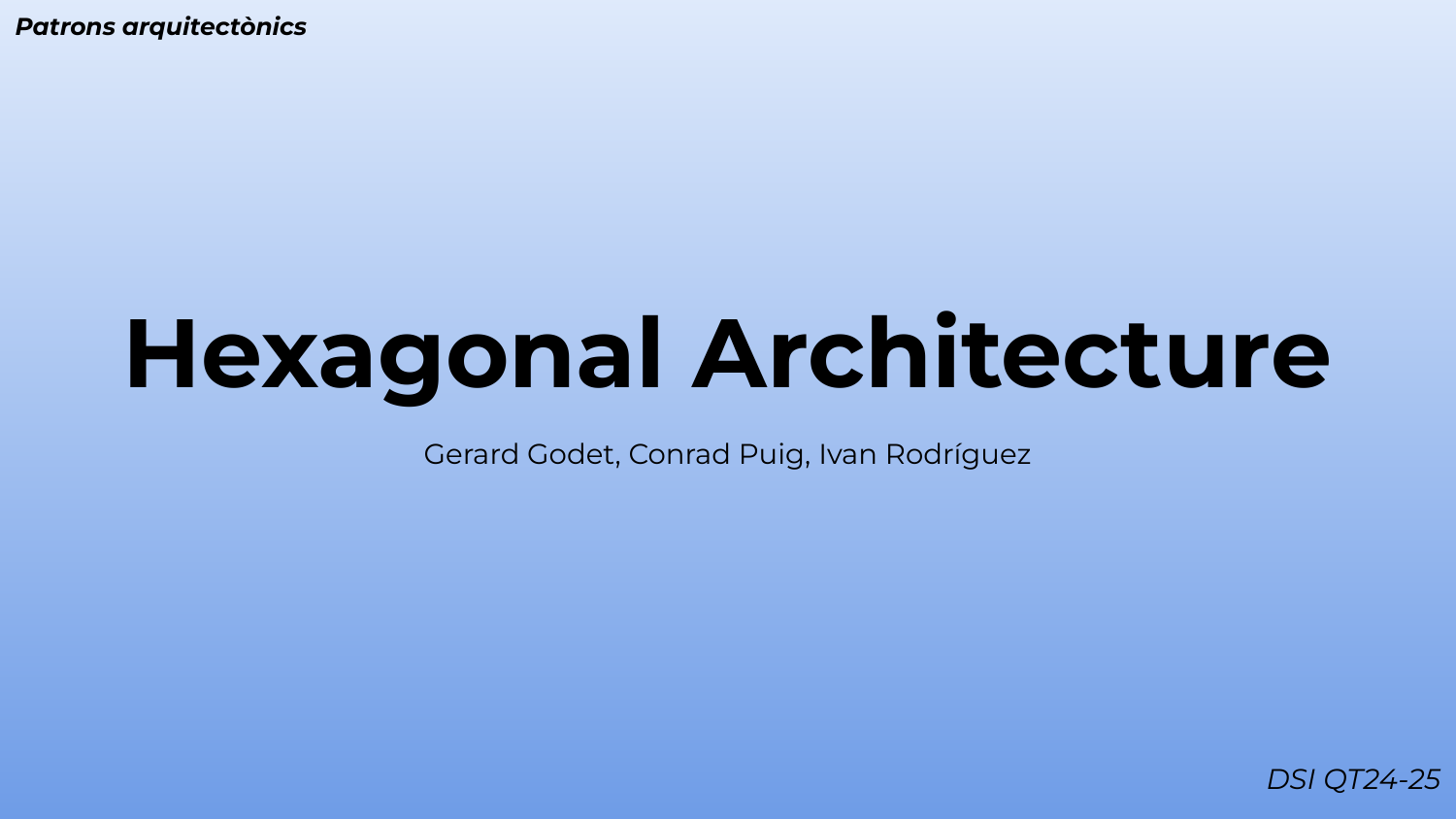

Patrons arquitectònics
# Hexagonal Architecture
Gerard Godet, Conrad Puig, Ivan Rodríguez
DSI QT24-25